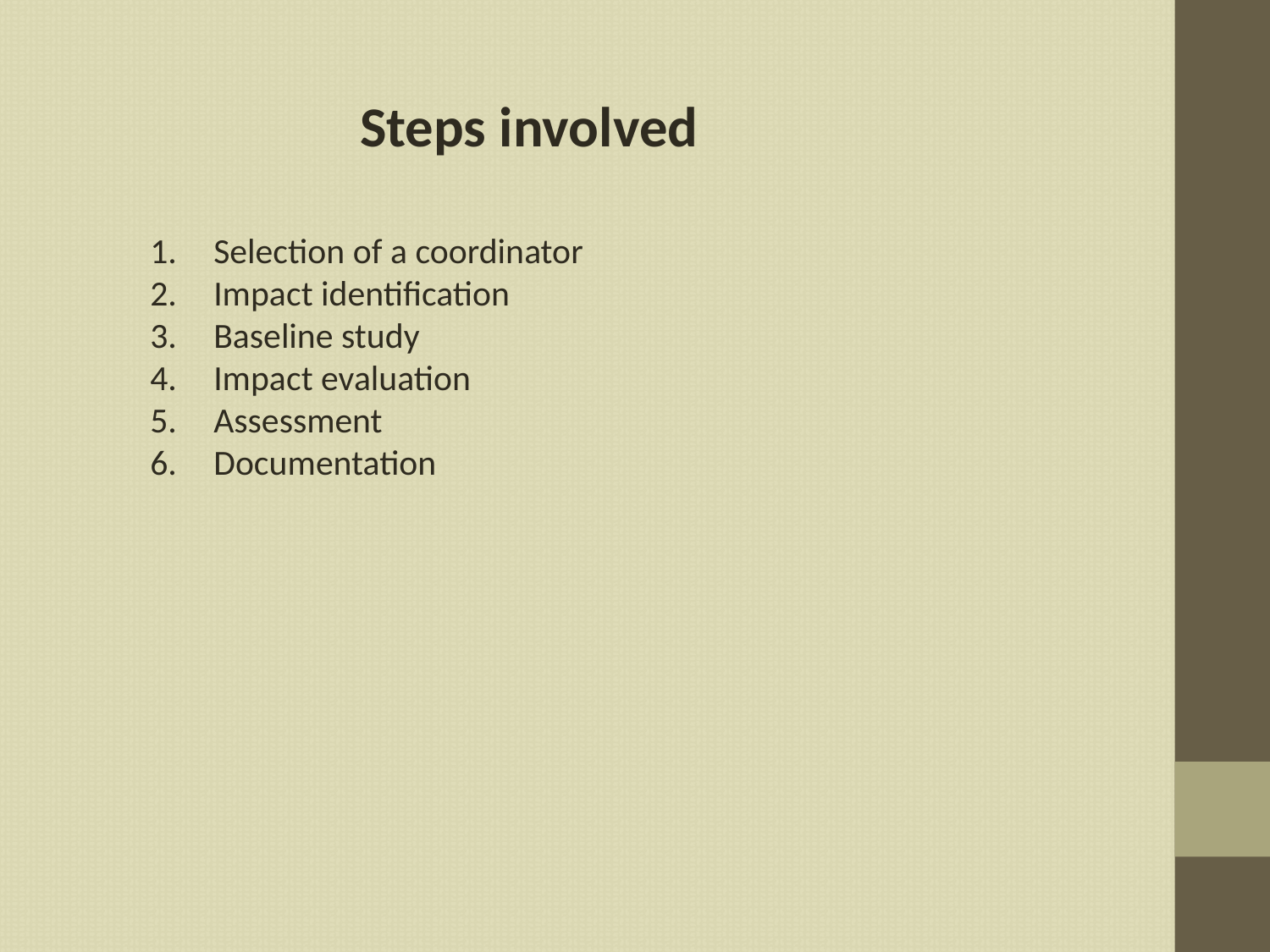

Steps involved
Selection of a coordinator
Impact identification
Baseline study
Impact evaluation
Assessment
Documentation